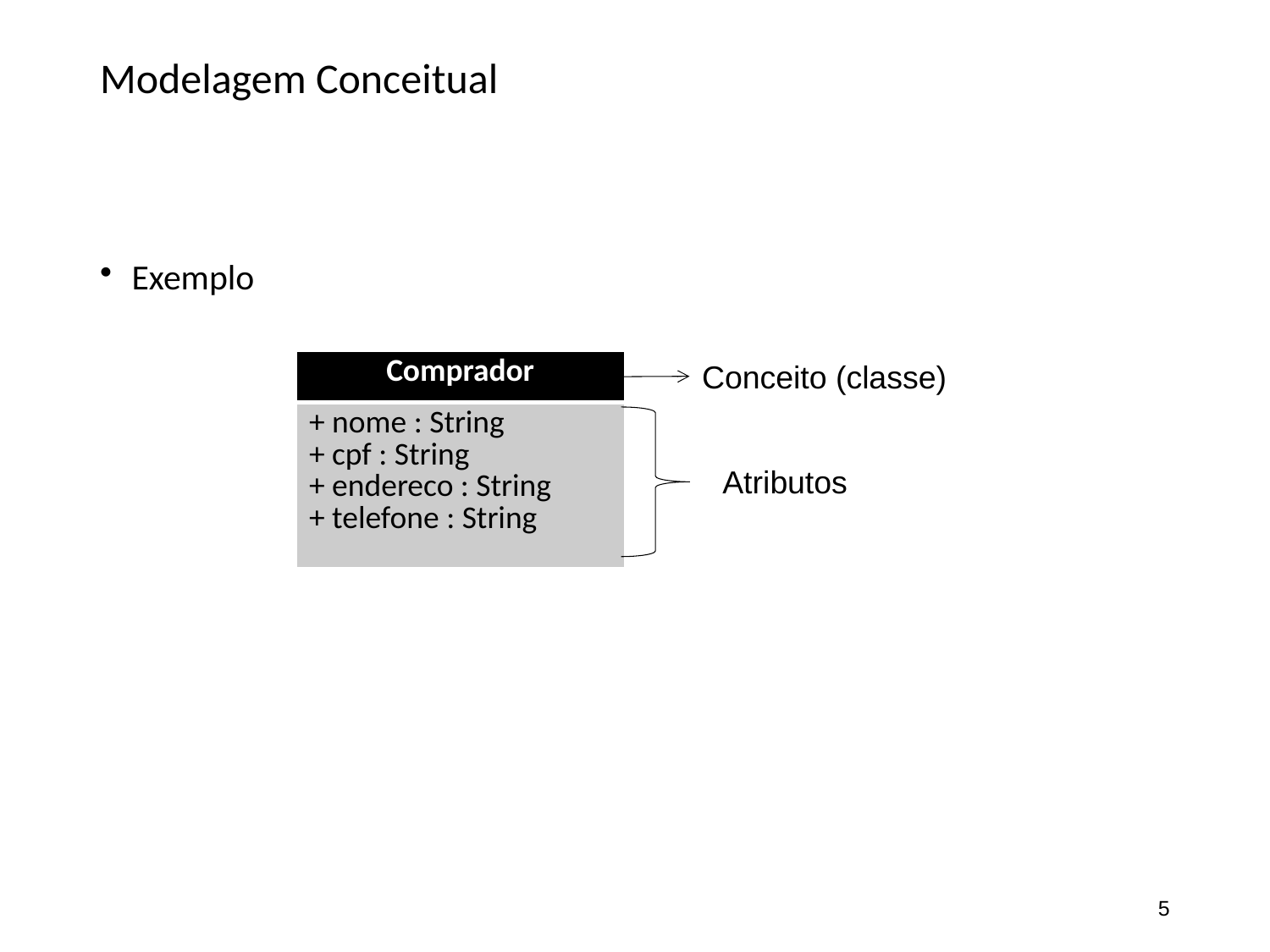

# Modelagem Conceitual
Exemplo

| Comprador |
| --- |
| + nome : String + cpf : String + endereco : String + telefone : String |
Conceito (classe)

Atributos
5